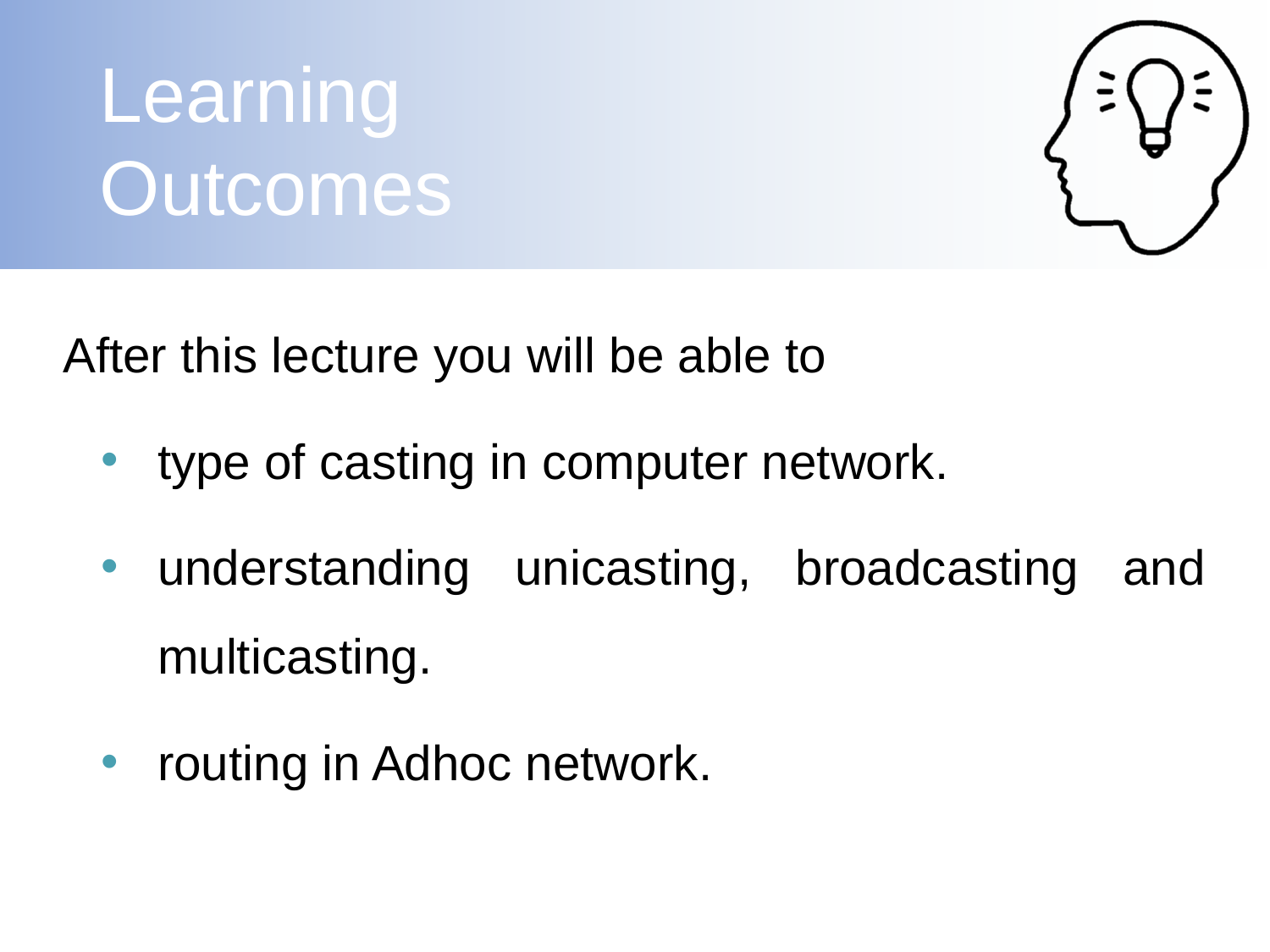

After this lecture you will be able to
type of casting in computer network.
understanding unicasting, broadcasting and multicasting.
routing in Adhoc network.